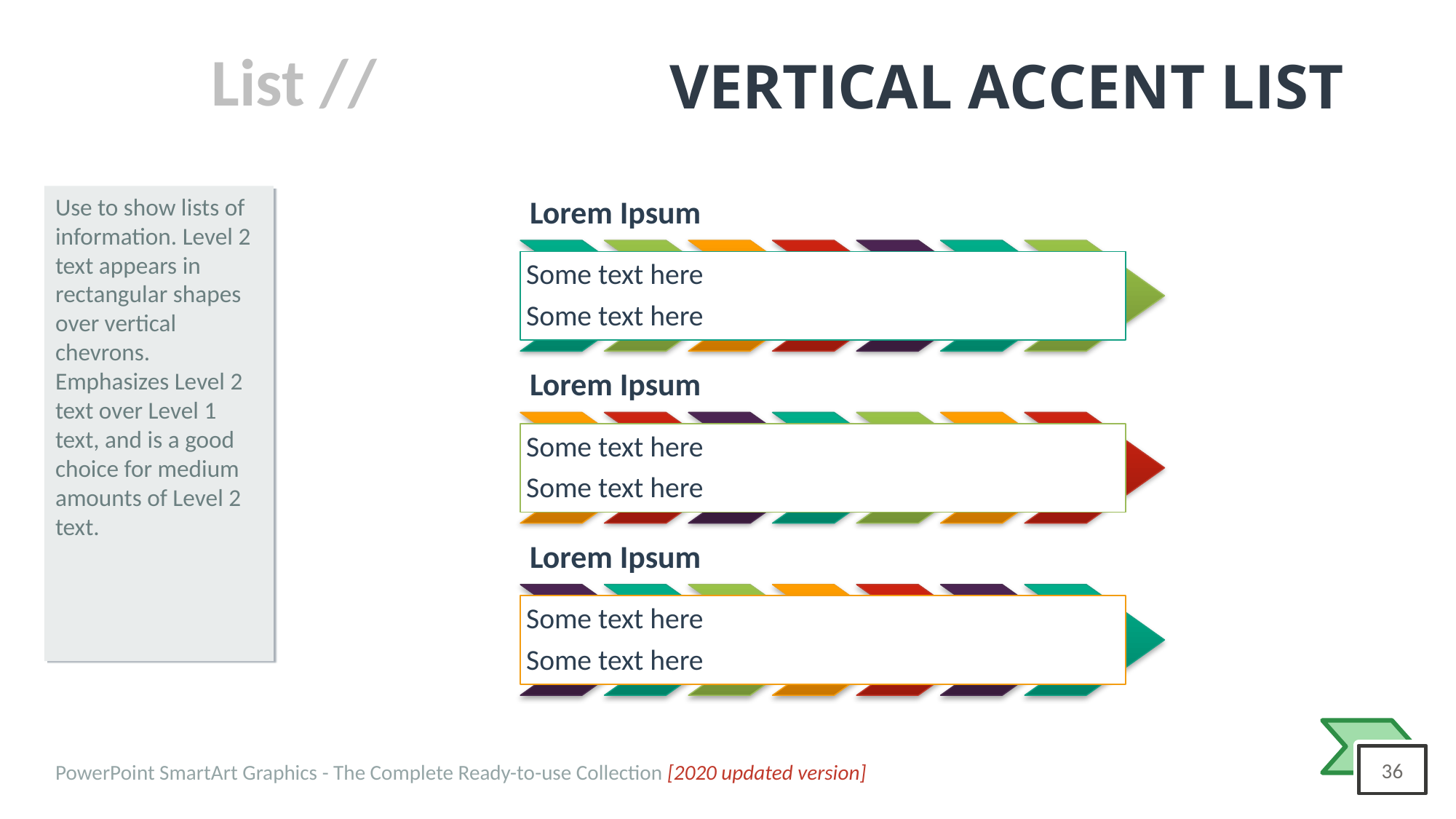

# VERTICAL ACCENT LIST
Use to show lists of information. Level 2 text appears in rectangular shapes over vertical chevrons. Emphasizes Level 2 text over Level 1 text, and is a good choice for medium amounts of Level 2 text.

Lorem Ipsum

Some text here
Some text here

Lorem Ipsum

Some text here
Some text here

Lorem Ipsum

Some text here
Some text here
PowerPoint SmartArt Graphics - The Complete Ready-to-use Collection [2020 updated version]